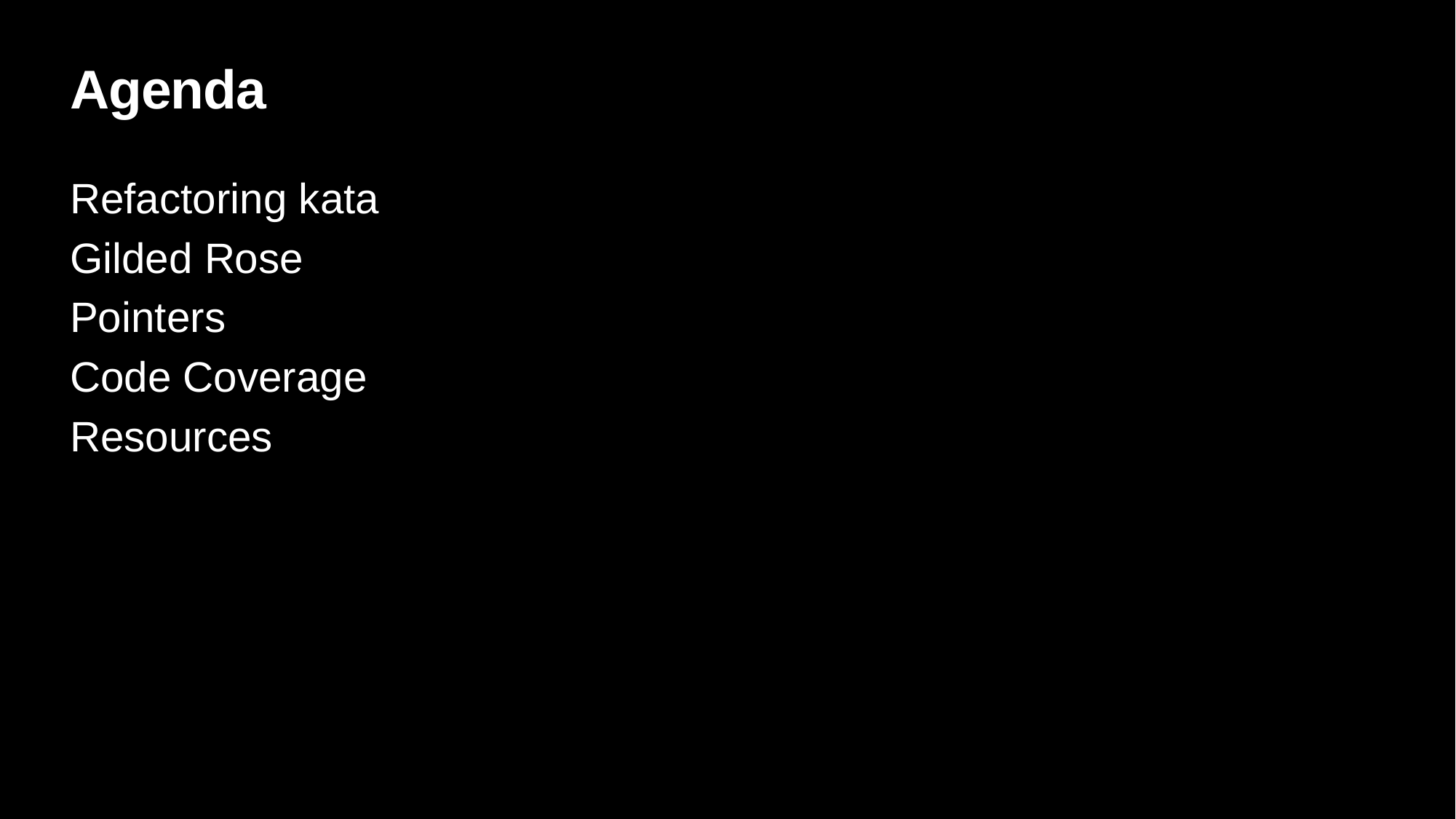

# Agenda
Refactoring kata
Gilded Rose
Pointers
Code Coverage
Resources